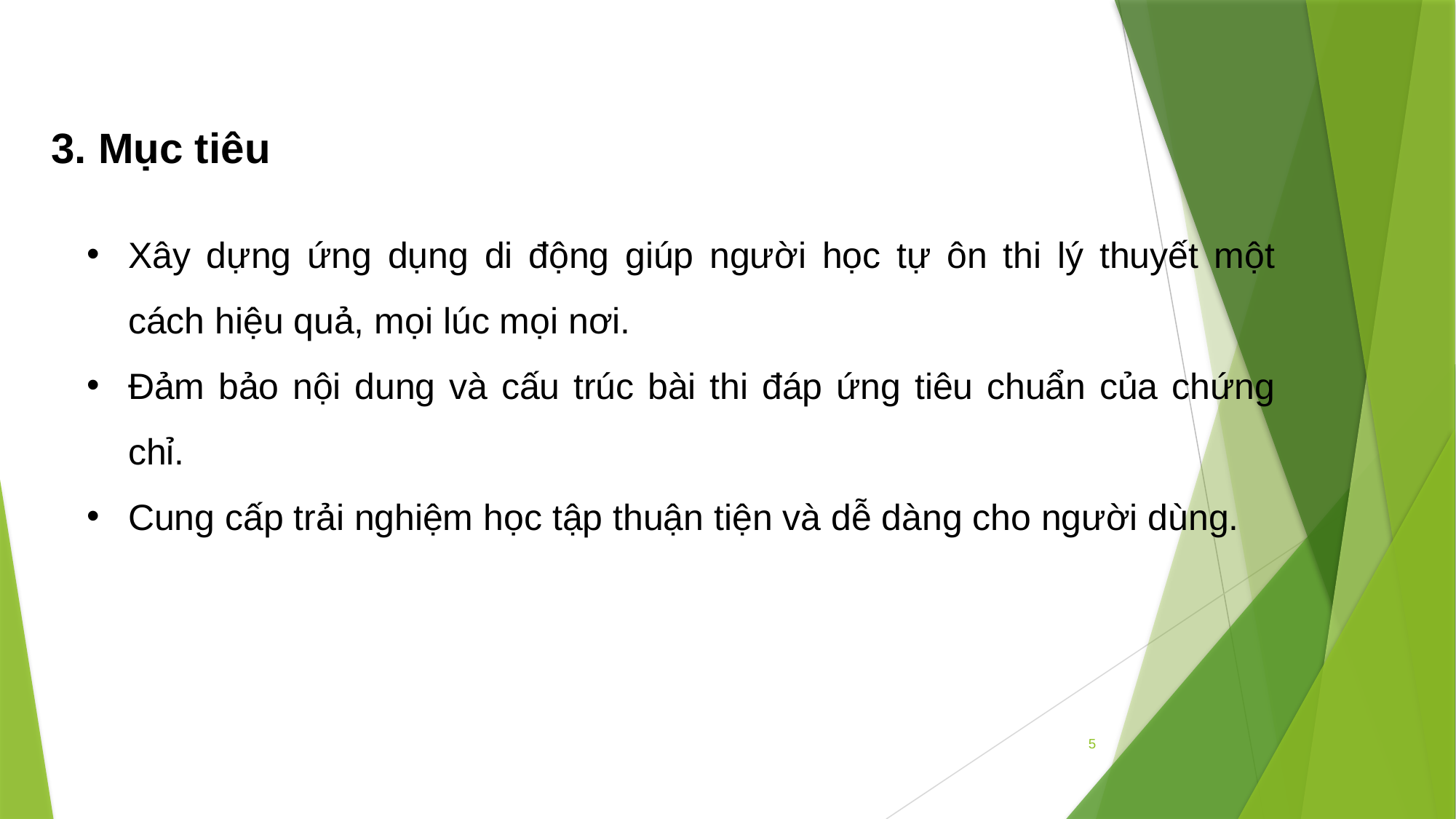

3. Mục tiêu
Xây dựng ứng dụng di động giúp người học tự ôn thi lý thuyết một cách hiệu quả, mọi lúc mọi nơi.
Đảm bảo nội dung và cấu trúc bài thi đáp ứng tiêu chuẩn của chứng chỉ.
Cung cấp trải nghiệm học tập thuận tiện và dễ dàng cho người dùng.

5